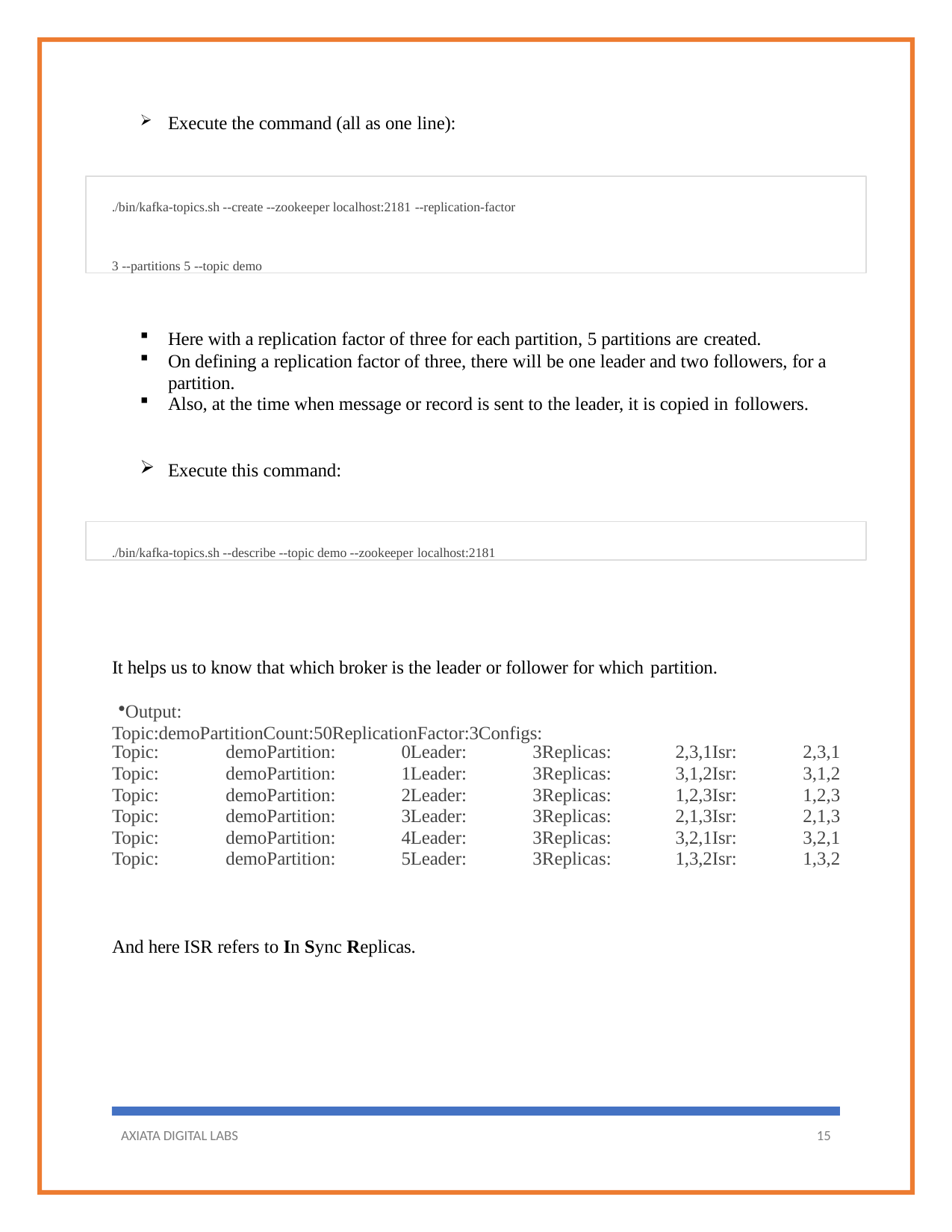

Execute the command (all as one line):

./bin/kafka-topics.sh --create --zookeeper localhost:2181 --replication-factor

3 --partitions 5 --topic demo
Here with a replication factor of three for each partition, 5 partitions are created.
On defining a replication factor of three, there will be one leader and two followers, for a  partition.
Also, at the time when message or record is sent to the leader, it is copied in followers.

Execute this command:

./bin/kafka-topics.sh --describe --topic demo --zookeeper localhost:2181
It helps us to know that which broker is the leader or follower for which partition.

Output:  Topic:demoPartitionCount:50ReplicationFactor:3Configs:
| Topic: | demoPartition: | 0Leader: | 3Replicas: | 2,3,1Isr: | 2,3,1 |
| --- | --- | --- | --- | --- | --- |
| Topic: | demoPartition: | 1Leader: | 3Replicas: | 3,1,2Isr: | 3,1,2 |
| Topic: | demoPartition: | 2Leader: | 3Replicas: | 1,2,3Isr: | 1,2,3 |
| Topic: | demoPartition: | 3Leader: | 3Replicas: | 2,1,3Isr: | 2,1,3 |
| Topic: | demoPartition: | 4Leader: | 3Replicas: | 3,2,1Isr: | 3,2,1 |
| Topic: | demoPartition: | 5Leader: | 3Replicas: | 1,3,2Isr: | 1,3,2 |
And here ISR refers to In Sync Replicas.
AXIATA DIGITAL LABS
15